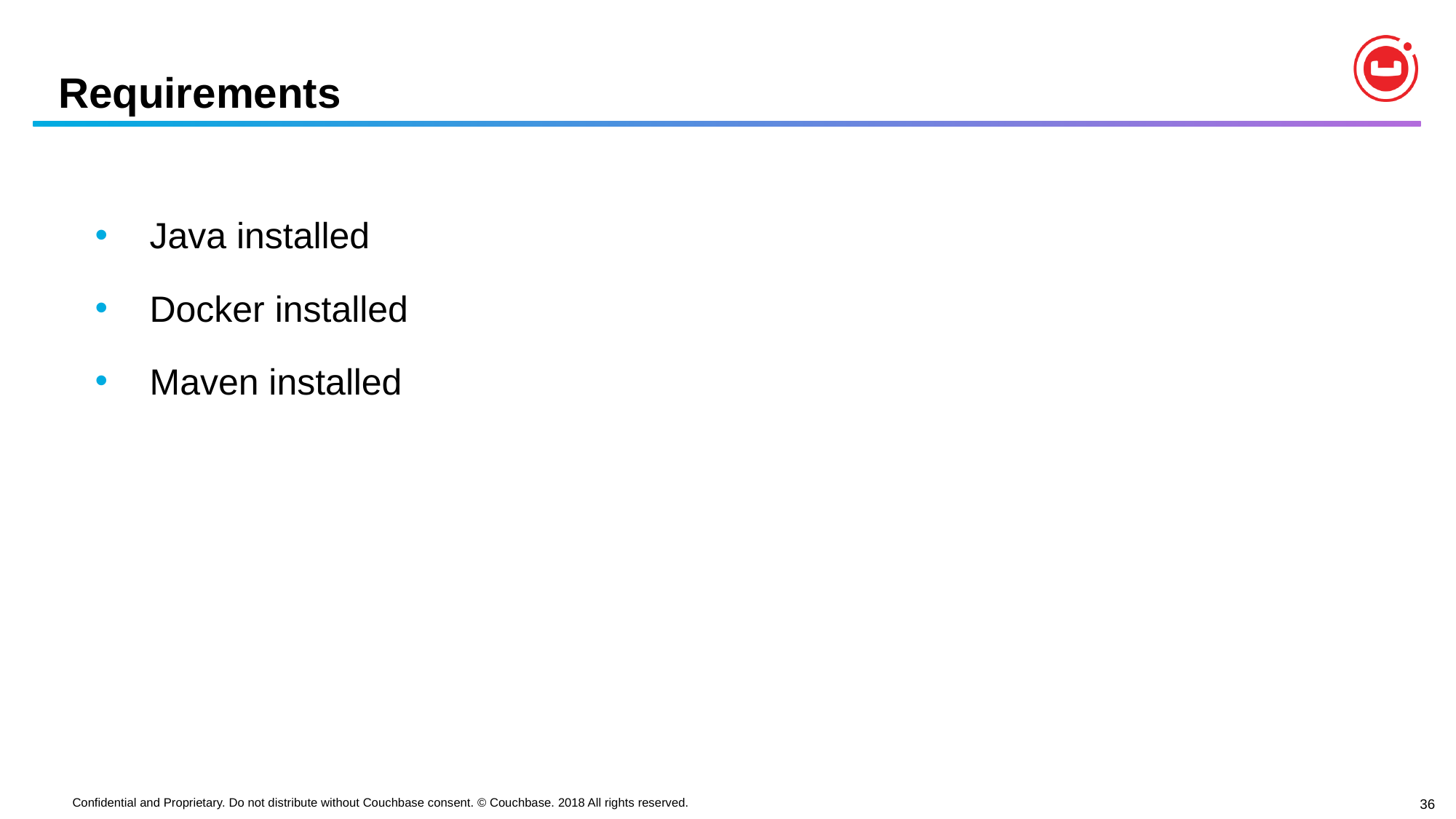

# Requirements
Java installed
Docker installed
Maven installed